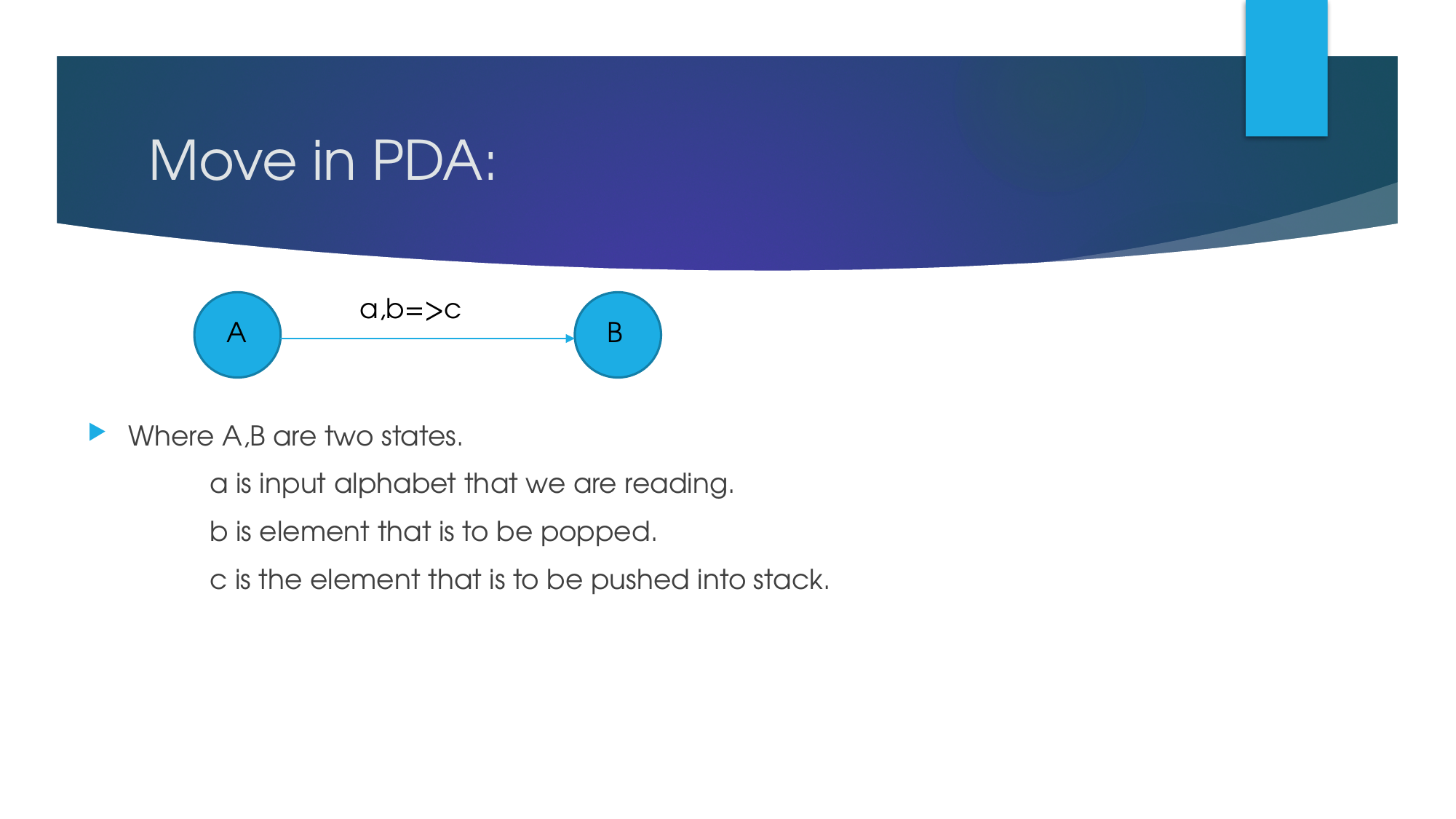

# Move in PDA:

Where A,B are two states.
                a is input alphabet that we are reading.
                b is element that is to be popped.
                c is the element that is to be pushed into stack.
a,b=>c

A
B